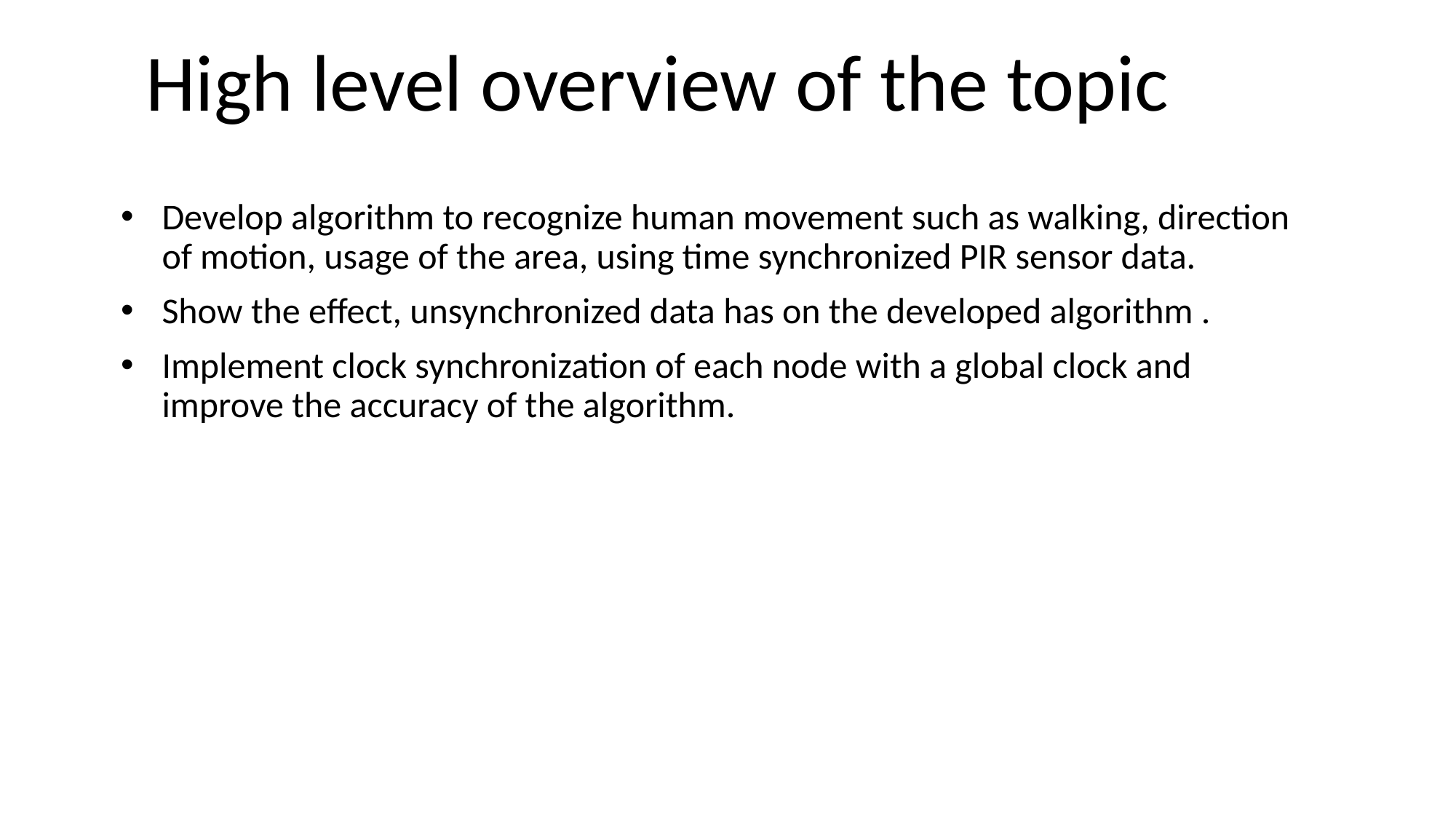

# High level overview of the topic

Develop algorithm to recognize human movement such as walking, direction of motion, usage of the area, using time synchronized PIR sensor data.
Show the effect, unsynchronized data has on the developed algorithm .
Implement clock synchronization of each node with a global clock and improve the accuracy of the algorithm.